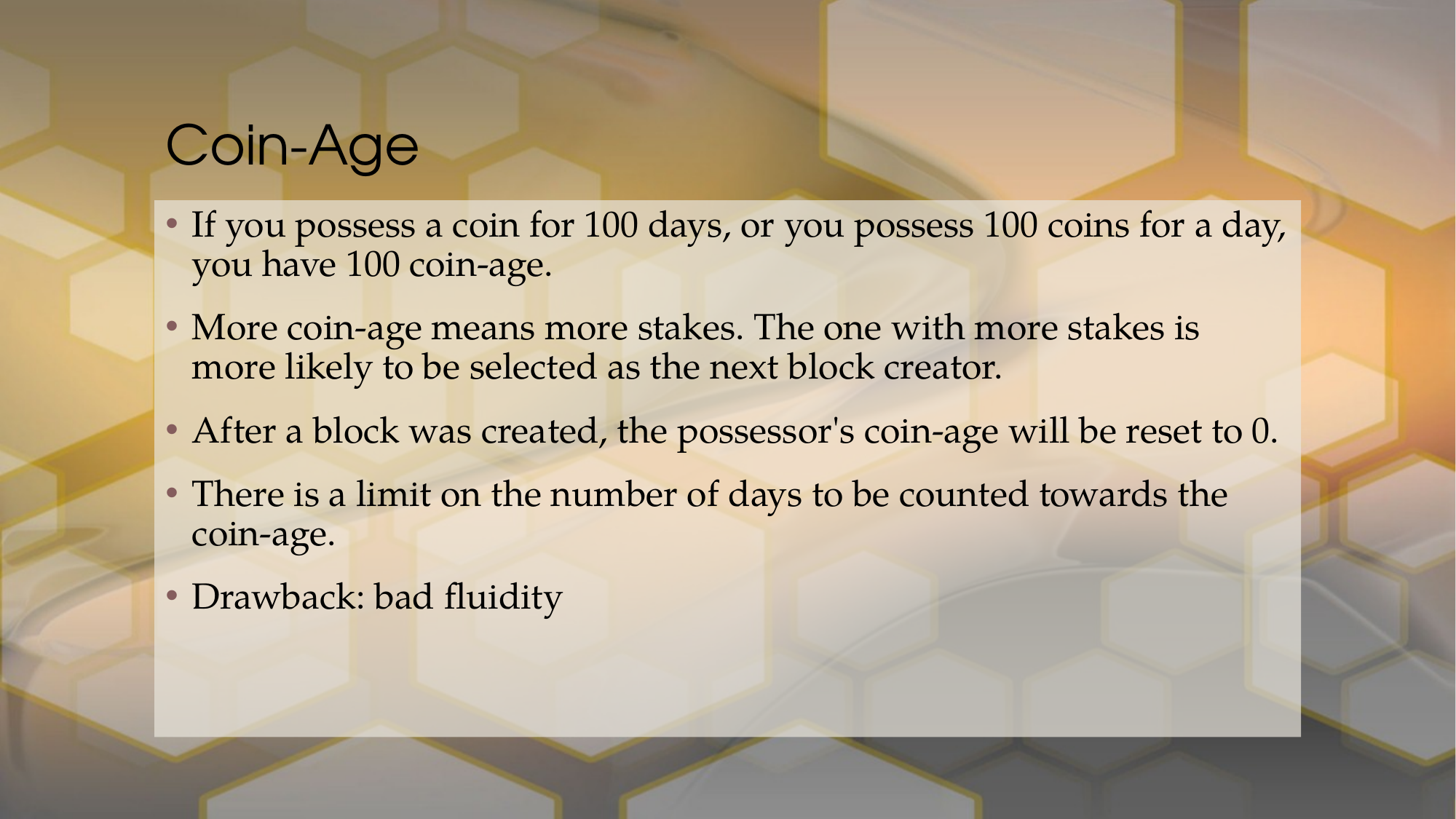

# Coin-Age
If you possess a coin for 100 days, or you possess 100 coins for a day, you have 100 coin-age.
More coin-age means more stakes. The one with more stakes is more likely to be selected as the next block creator.
After a block was created, the possessor's coin-age will be reset to 0.
There is a limit on the number of days to be counted towards the coin-age.
Drawback: bad fluidity